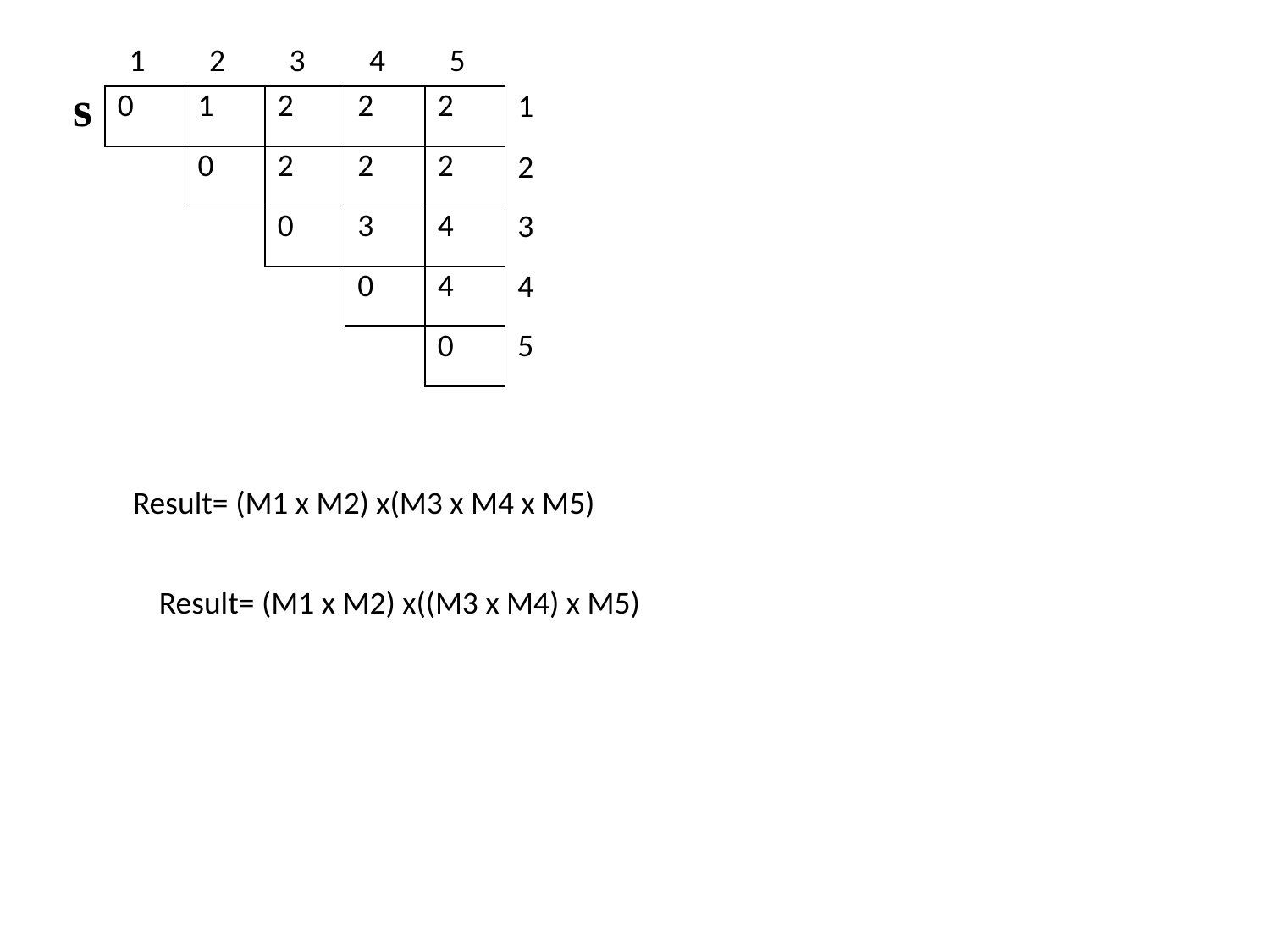

| 1 | 2 | 3 | 4 | 5 |
| --- | --- | --- | --- | --- |
s
| 0 | 1 | 2 | 2 | 2 |
| --- | --- | --- | --- | --- |
| 1 |
| --- |
| 2 |
| 3 |
| 4 |
| 5 |
| 0 | 2 | 2 | 2 |
| --- | --- | --- | --- |
| 0 | 3 | 4 |
| --- | --- | --- |

| 0 | 4 |
| --- | --- |
| 0 |
| --- |
Result= (M1 x M2) x(M3 x M4 x M5)
Result= (M1 x M2) x((M3 x M4) x M5)